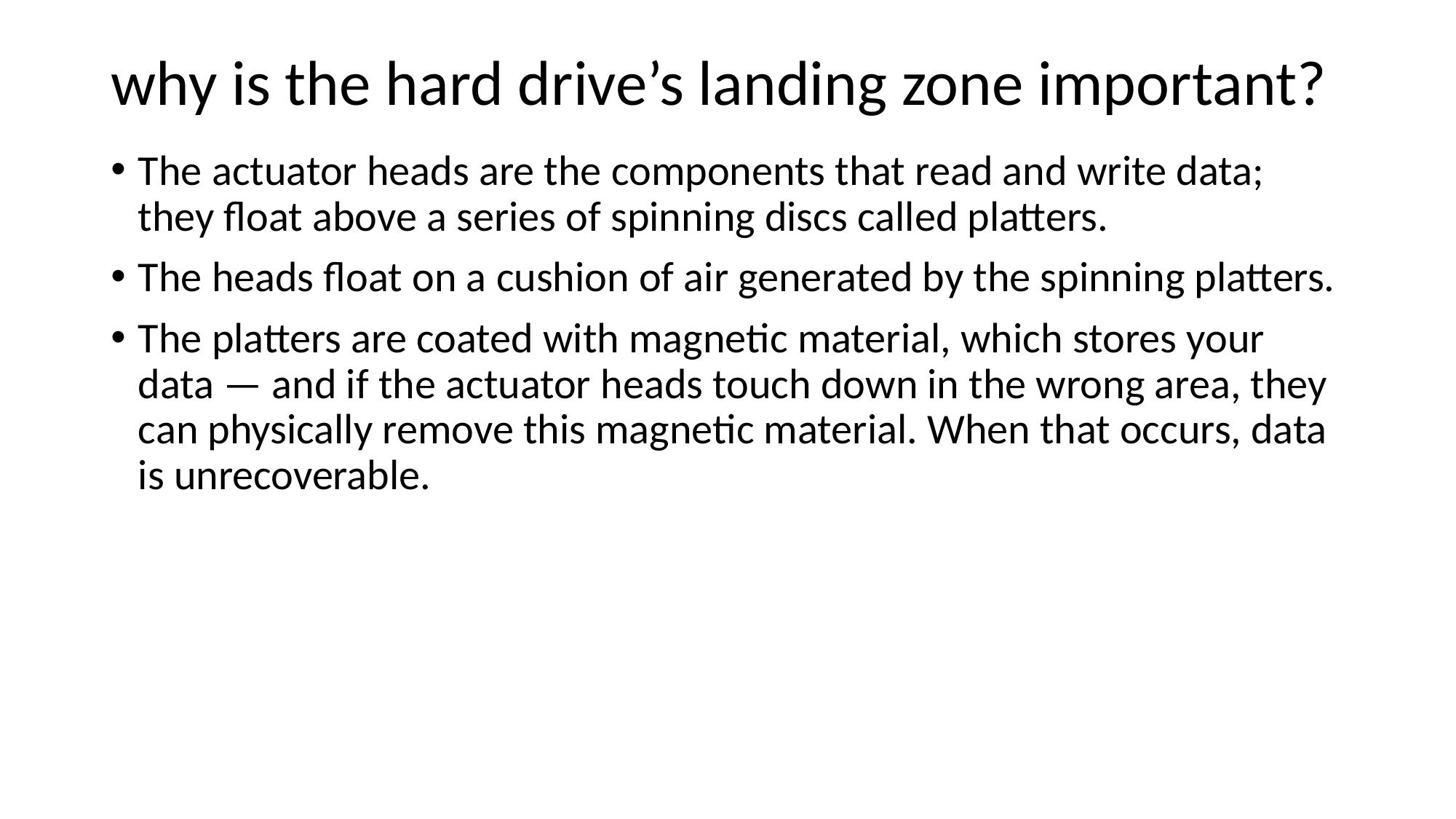

# why is the hard drive’s landing zone important?
The actuator heads are the components that read and write data; they float above a series of spinning discs called platters.
The heads float on a cushion of air generated by the spinning platters.
The platters are coated with magnetic material, which stores your data — and if the actuator heads touch down in the wrong area, they can physically remove this magnetic material. When that occurs, data is unrecoverable.